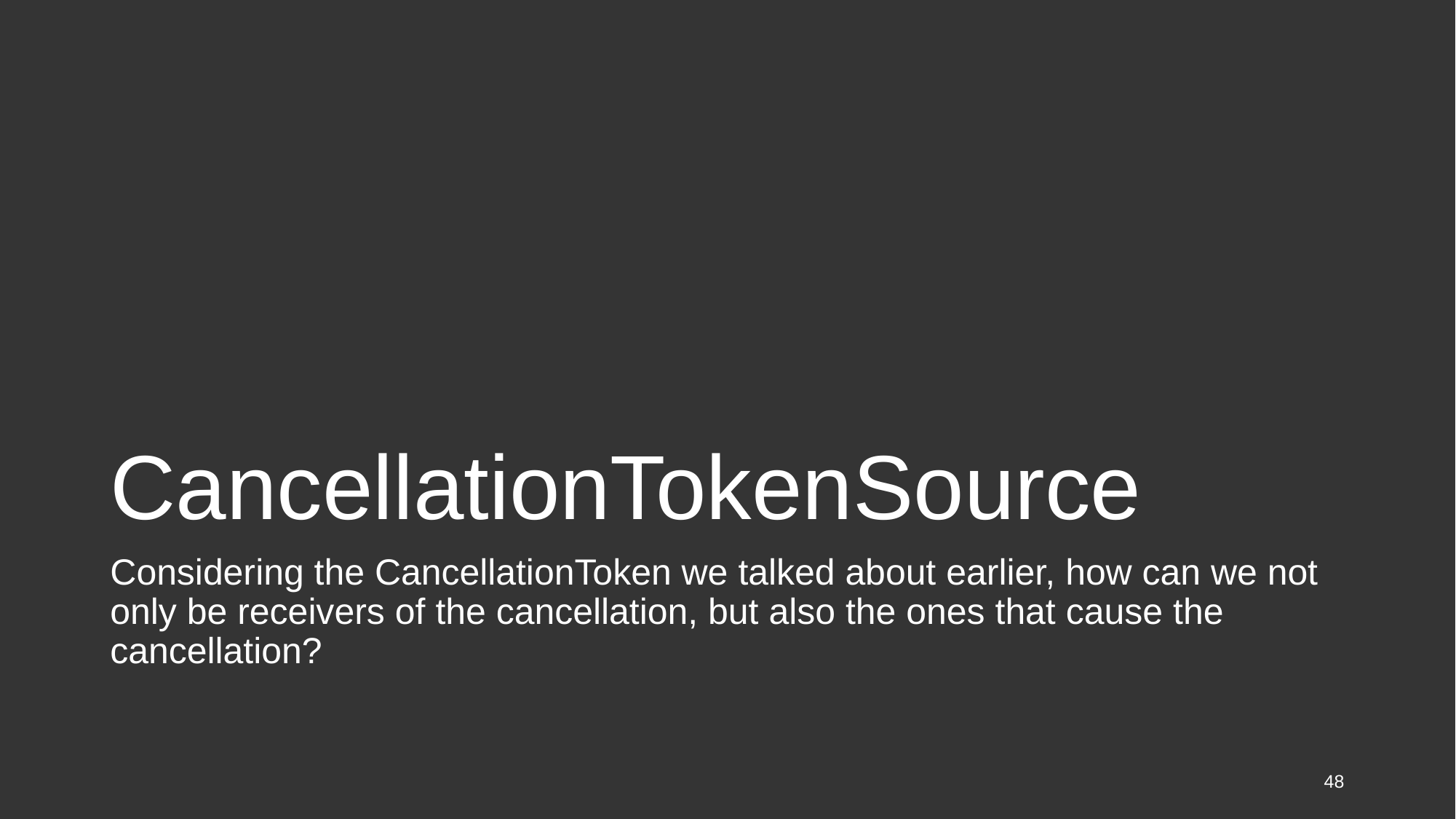

# CancellationTokenSource
Considering the CancellationToken we talked about earlier, how can we not only be receivers of the cancellation, but also the ones that cause the cancellation?
48